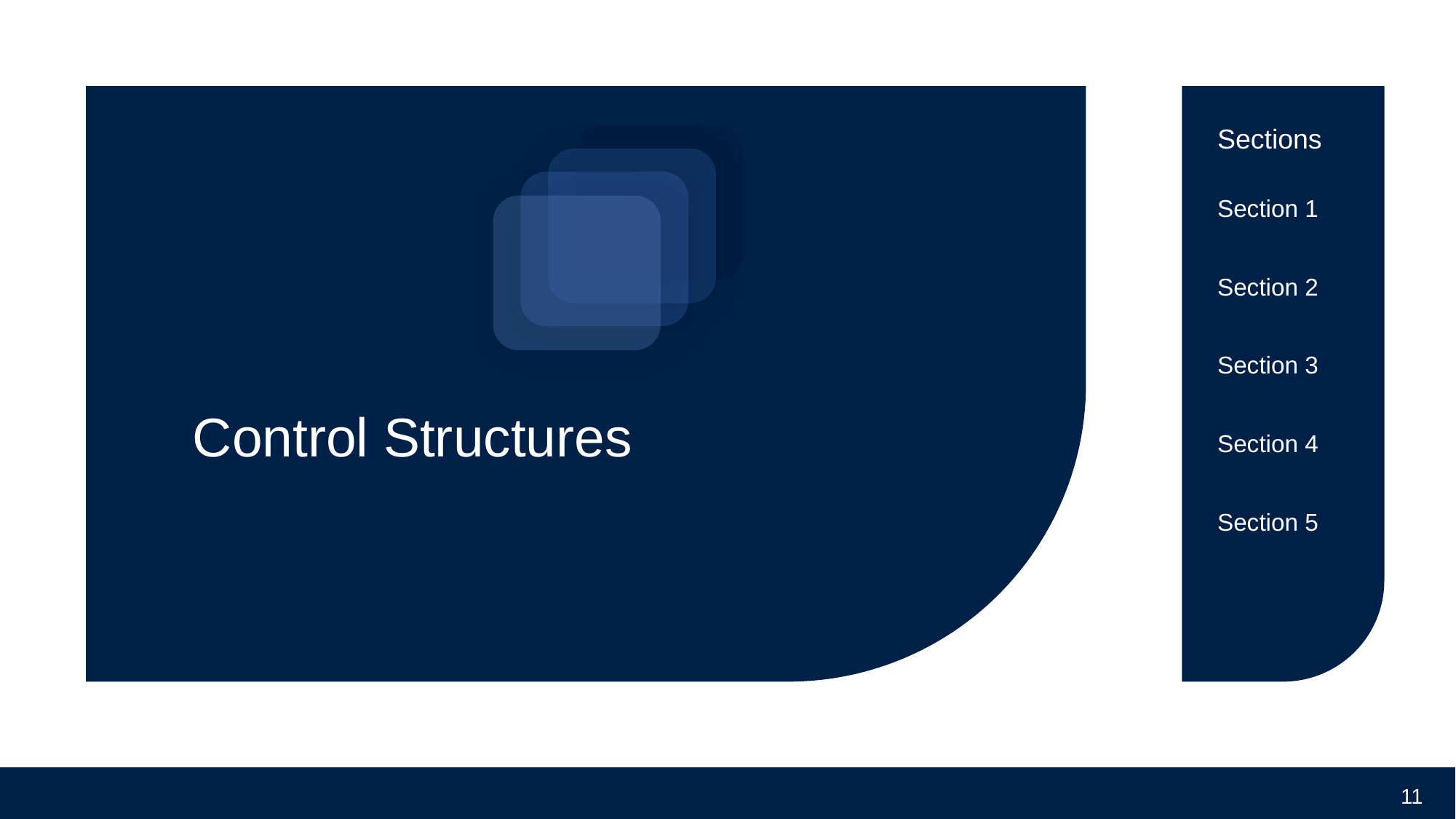

Section 1
Section 2
Section 3
# Control Structures
Section 4
Section 5